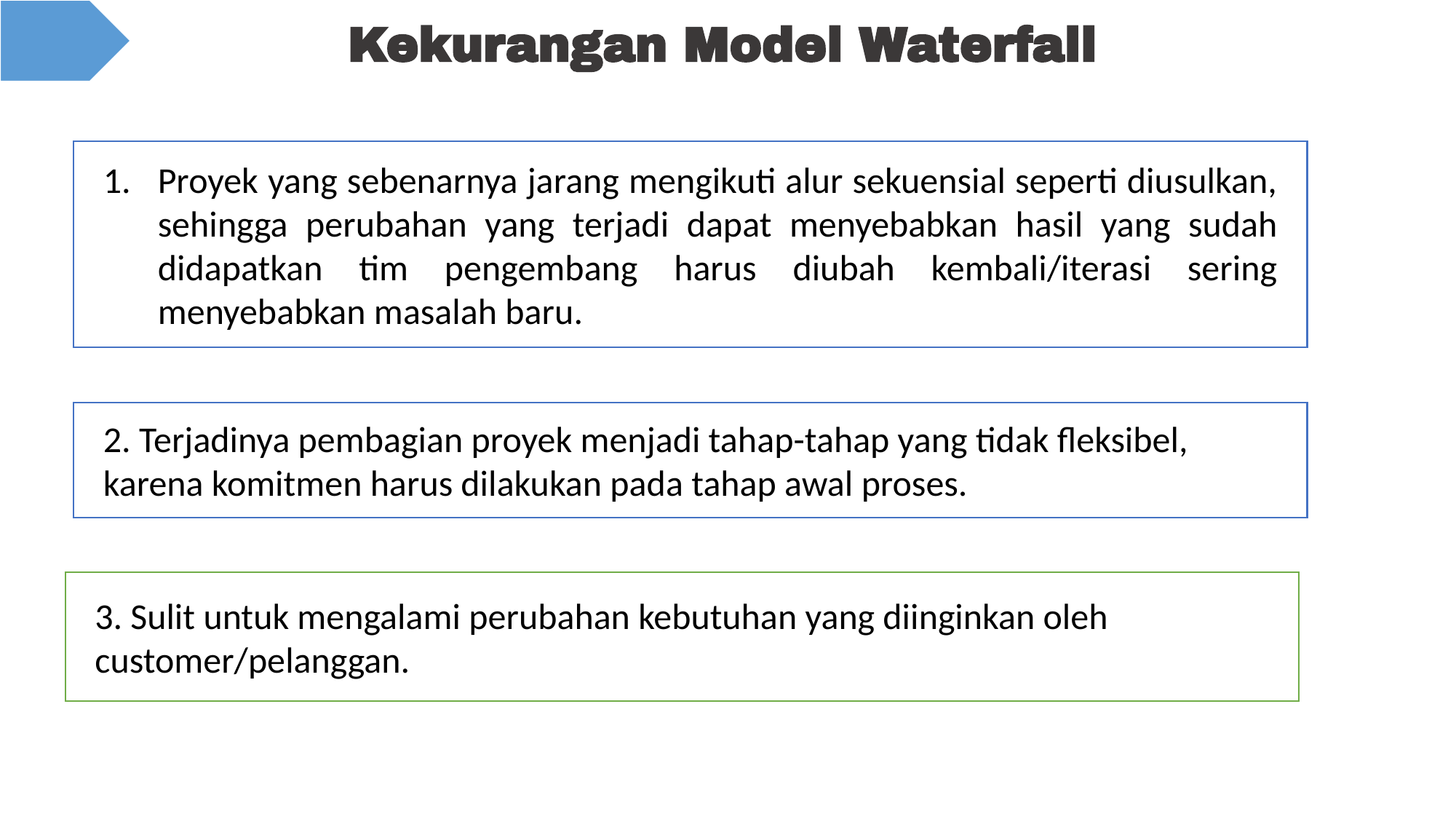

# Kekurangan Model Waterfall
Proyek yang sebenarnya jarang mengikuti alur sekuensial seperti diusulkan, sehingga perubahan yang terjadi dapat menyebabkan hasil yang sudah didapatkan tim pengembang harus diubah kembali/iterasi sering menyebabkan masalah baru.
2. Terjadinya pembagian proyek menjadi tahap-tahap yang tidak fleksibel, karena komitmen harus dilakukan pada tahap awal proses.
3. Sulit untuk mengalami perubahan kebutuhan yang diinginkan oleh customer/pelanggan.